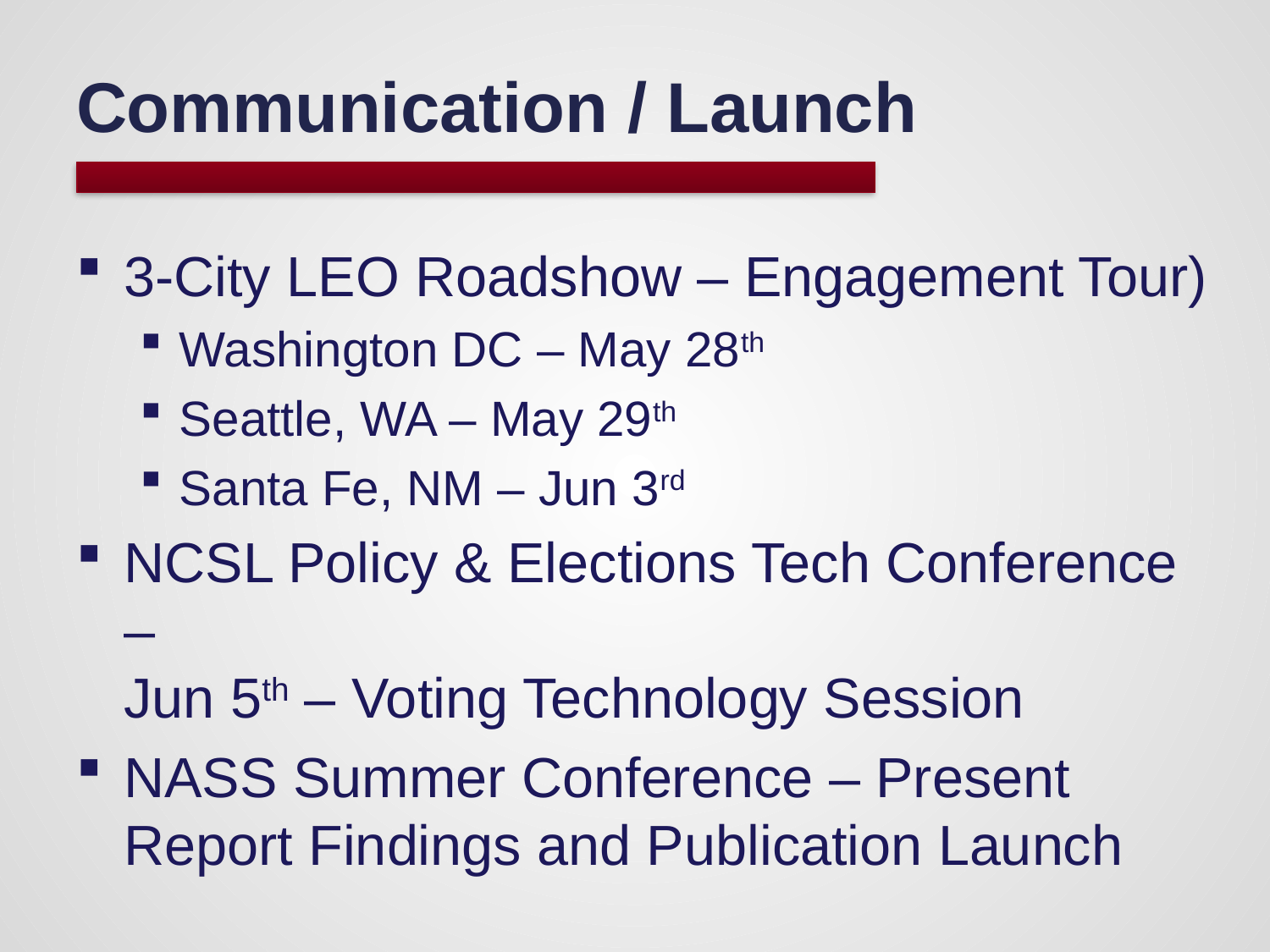

# Communication / Launch
3-City LEO Roadshow – Engagement Tour)
Washington DC – May 28th
Seattle, WA – May 29th
Santa Fe, NM – Jun 3rd
NCSL Policy & Elections Tech Conference –
Jun 5th – Voting Technology Session
NASS Summer Conference – Present Report Findings and Publication Launch